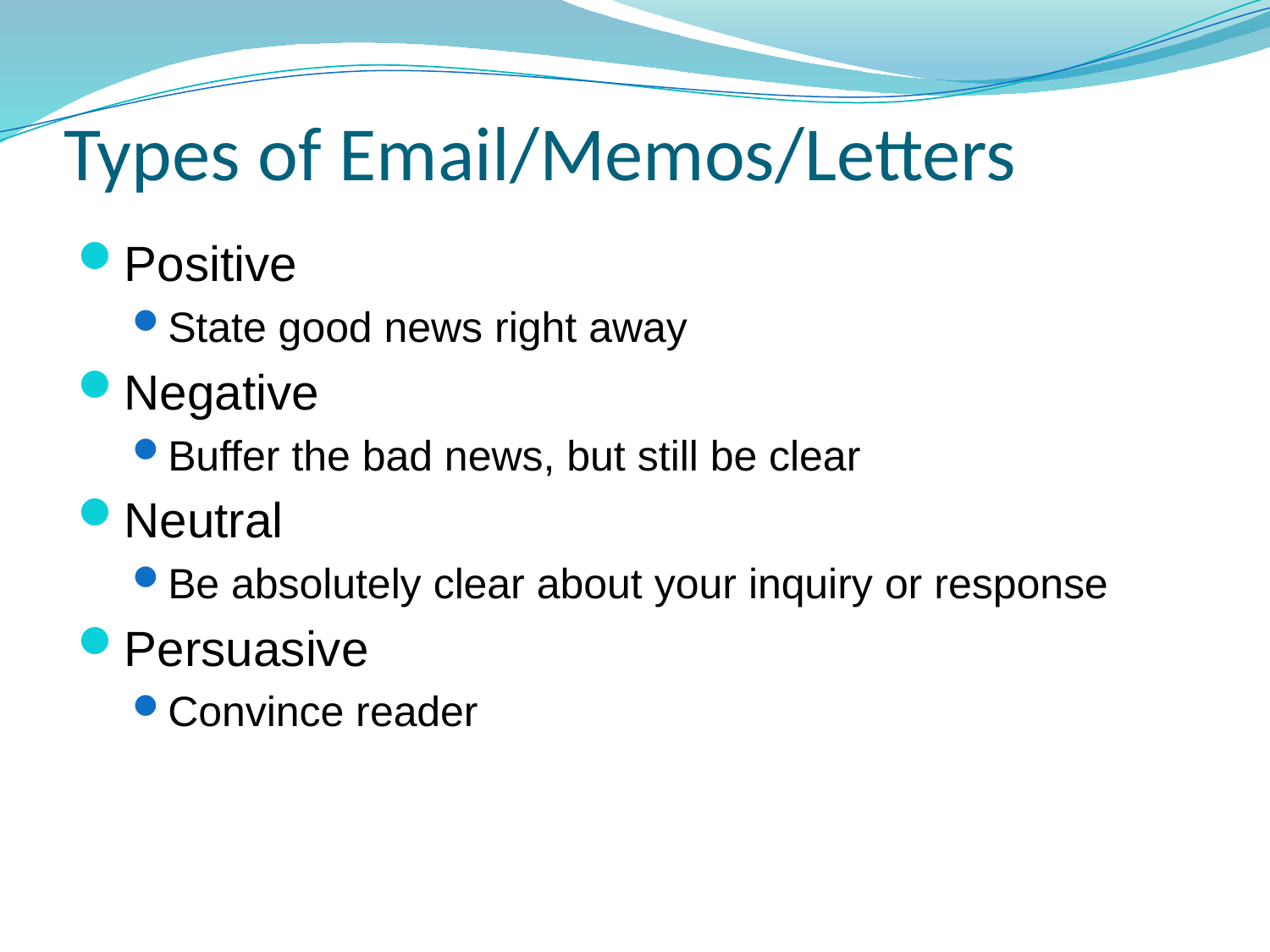

# Types of Email/Memos/Letters
Positive
State good news right away
Negative
Buffer the bad news, but still be clear
Neutral
Be absolutely clear about your inquiry or response
Persuasive
Convince reader